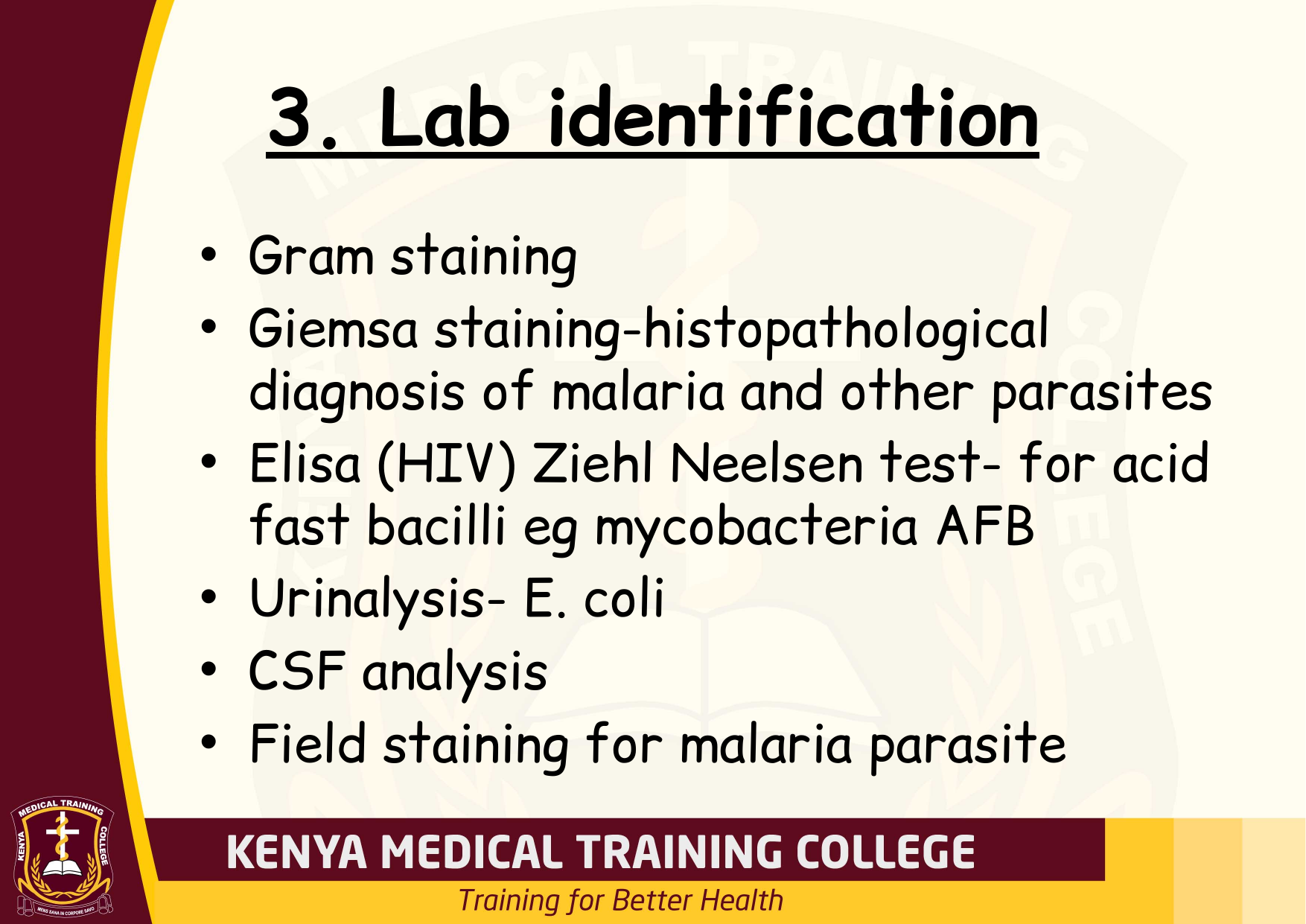

# 3. Lab identification
Gram staining
Giemsa staining-histopathological diagnosis of malaria and other parasites
Elisa (HIV) Ziehl Neelsen test- for acid fast bacilli eg mycobacteria AFB
Urinalysis- E. coli
CSF analysis
Field staining for malaria parasite